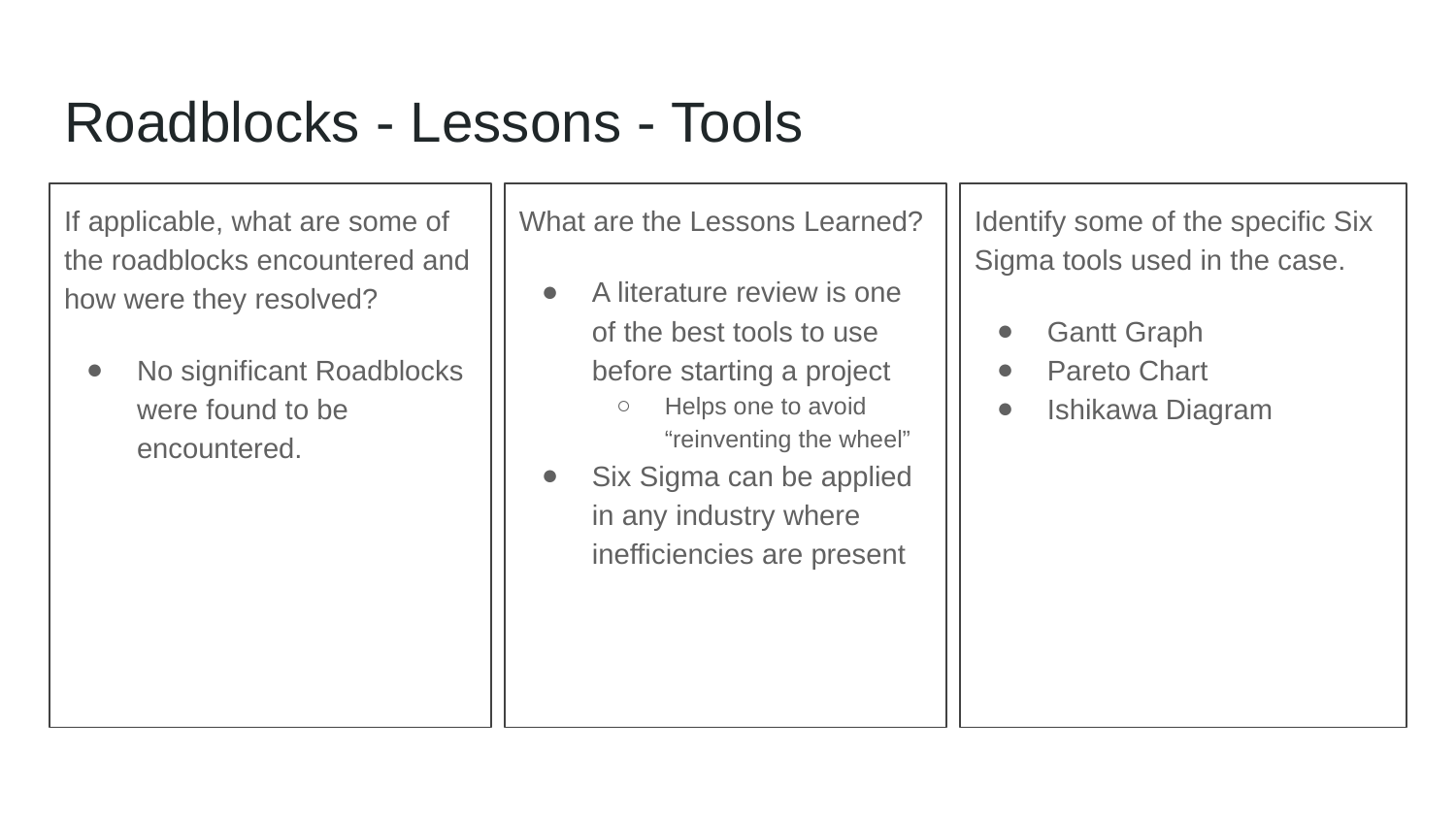

# Roadblocks - Lessons - Tools
If applicable, what are some of the roadblocks encountered and how were they resolved?
No significant Roadblocks were found to be encountered.
What are the Lessons Learned?
A literature review is one of the best tools to use before starting a project
Helps one to avoid “reinventing the wheel”
Six Sigma can be applied in any industry where inefficiencies are present
Identify some of the specific Six Sigma tools used in the case.
Gantt Graph
Pareto Chart
Ishikawa Diagram